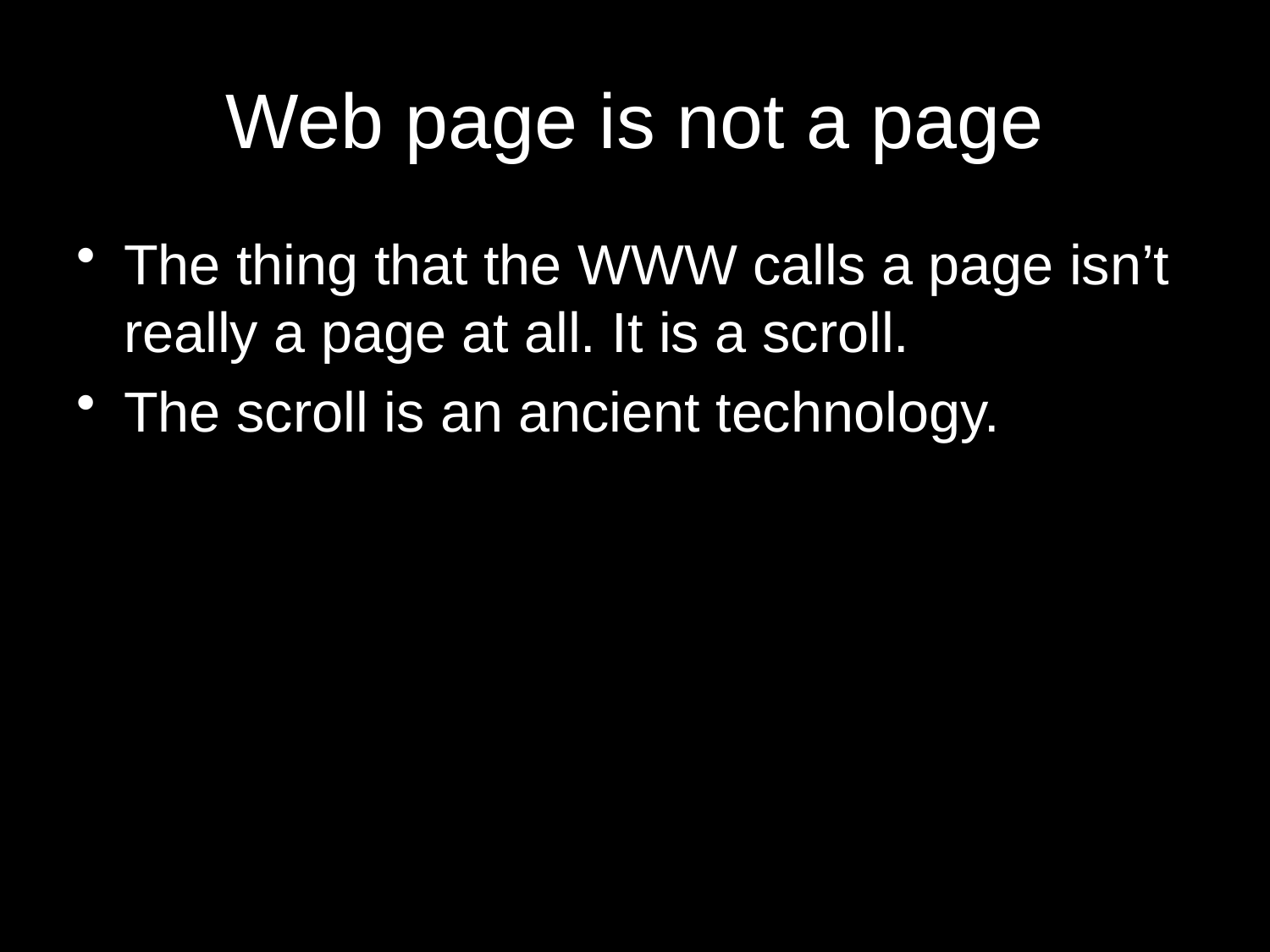

# Web page is not a page
The thing that the WWW calls a page isn’t really a page at all. It is a scroll.
The scroll is an ancient technology.